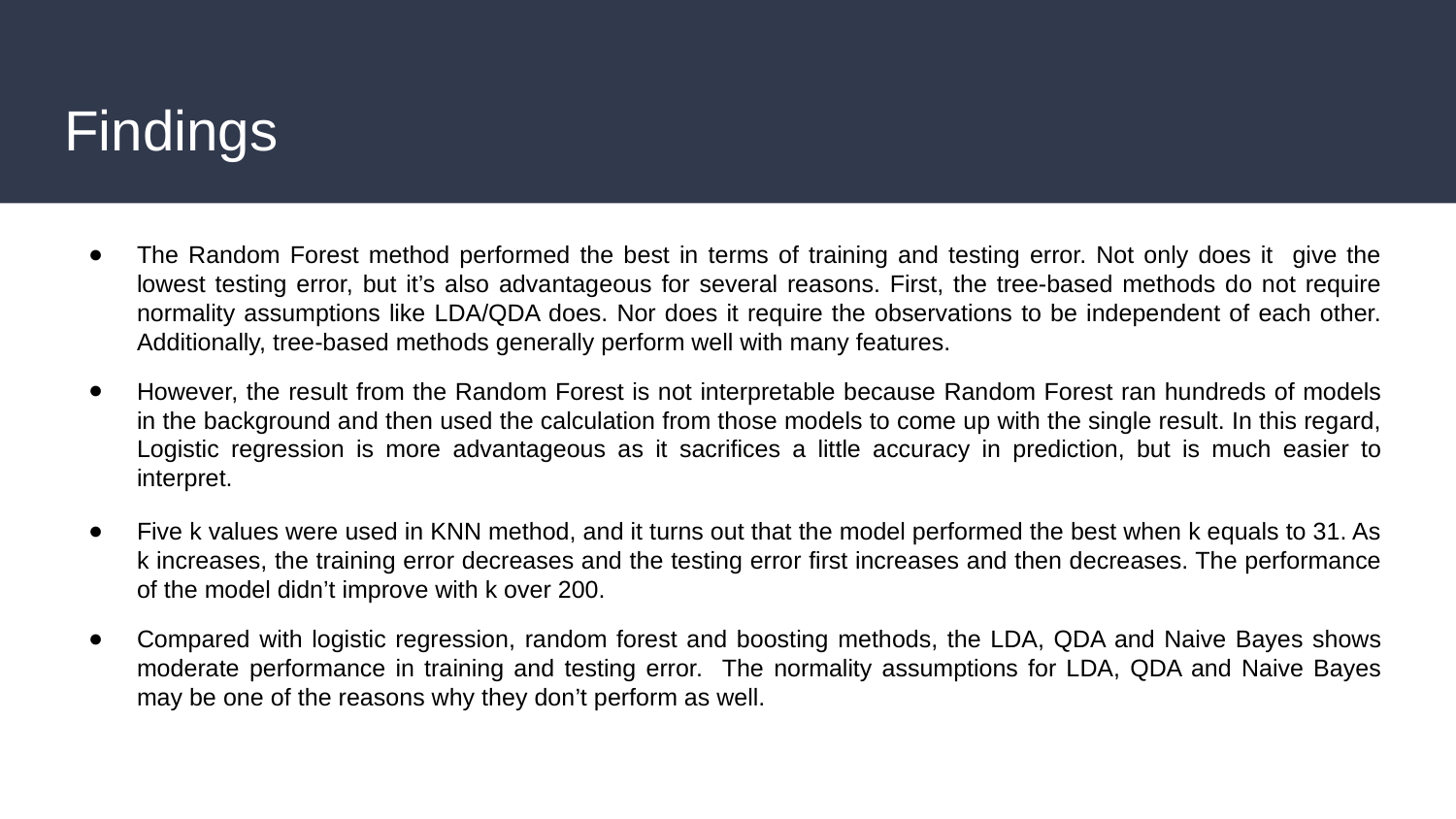

# Findings
The Random Forest method performed the best in terms of training and testing error. Not only does it  give the lowest testing error, but it’s also advantageous for several reasons. First, the tree-based methods do not require normality assumptions like LDA/QDA does. Nor does it require the observations to be independent of each other. Additionally, tree-based methods generally perform well with many features.
However, the result from the Random Forest is not interpretable because Random Forest ran hundreds of models in the background and then used the calculation from those models to come up with the single result. In this regard, Logistic regression is more advantageous as it sacrifices a little accuracy in prediction, but is much easier to interpret.
Five k values were used in KNN method, and it turns out that the model performed the best when k equals to 31. As k increases, the training error decreases and the testing error first increases and then decreases. The performance of the model didn’t improve with k over 200.
Compared with logistic regression, random forest and boosting methods, the LDA, QDA and Naive Bayes shows moderate performance in training and testing error.  The normality assumptions for LDA, QDA and Naive Bayes may be one of the reasons why they don’t perform as well.